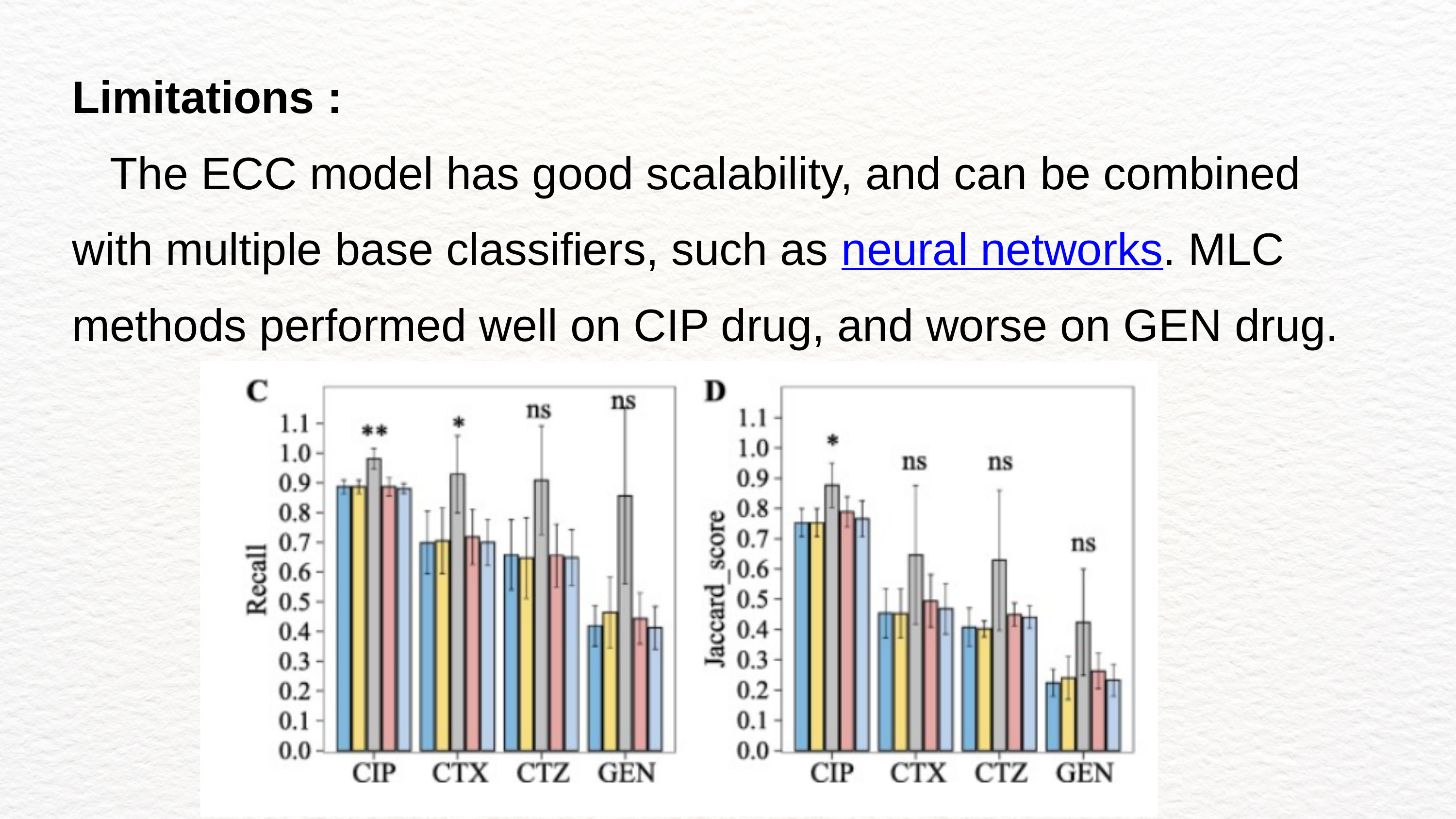

Limitations :
   The ECC model has good scalability, and can be combined with multiple base classifiers, such as neural networks. MLC methods performed well on CIP drug, and worse on GEN drug.